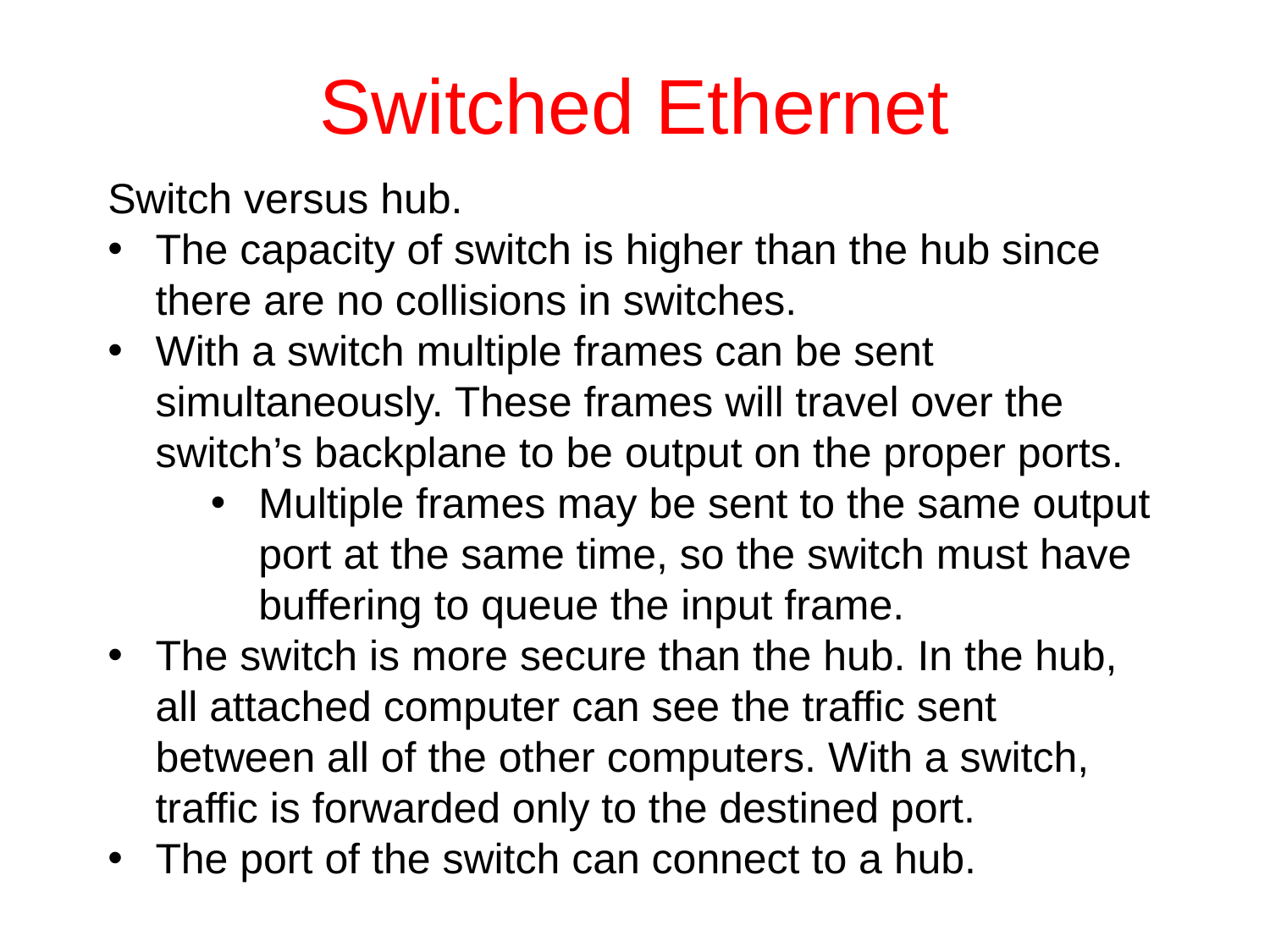

# Switched Ethernet
Switch versus hub.
The capacity of switch is higher than the hub since there are no collisions in switches.
With a switch multiple frames can be sent simultaneously. These frames will travel over the switch’s backplane to be output on the proper ports.
Multiple frames may be sent to the same output port at the same time, so the switch must have buffering to queue the input frame.
The switch is more secure than the hub. In the hub, all attached computer can see the traffic sent between all of the other computers. With a switch, traffic is forwarded only to the destined port.
The port of the switch can connect to a hub.